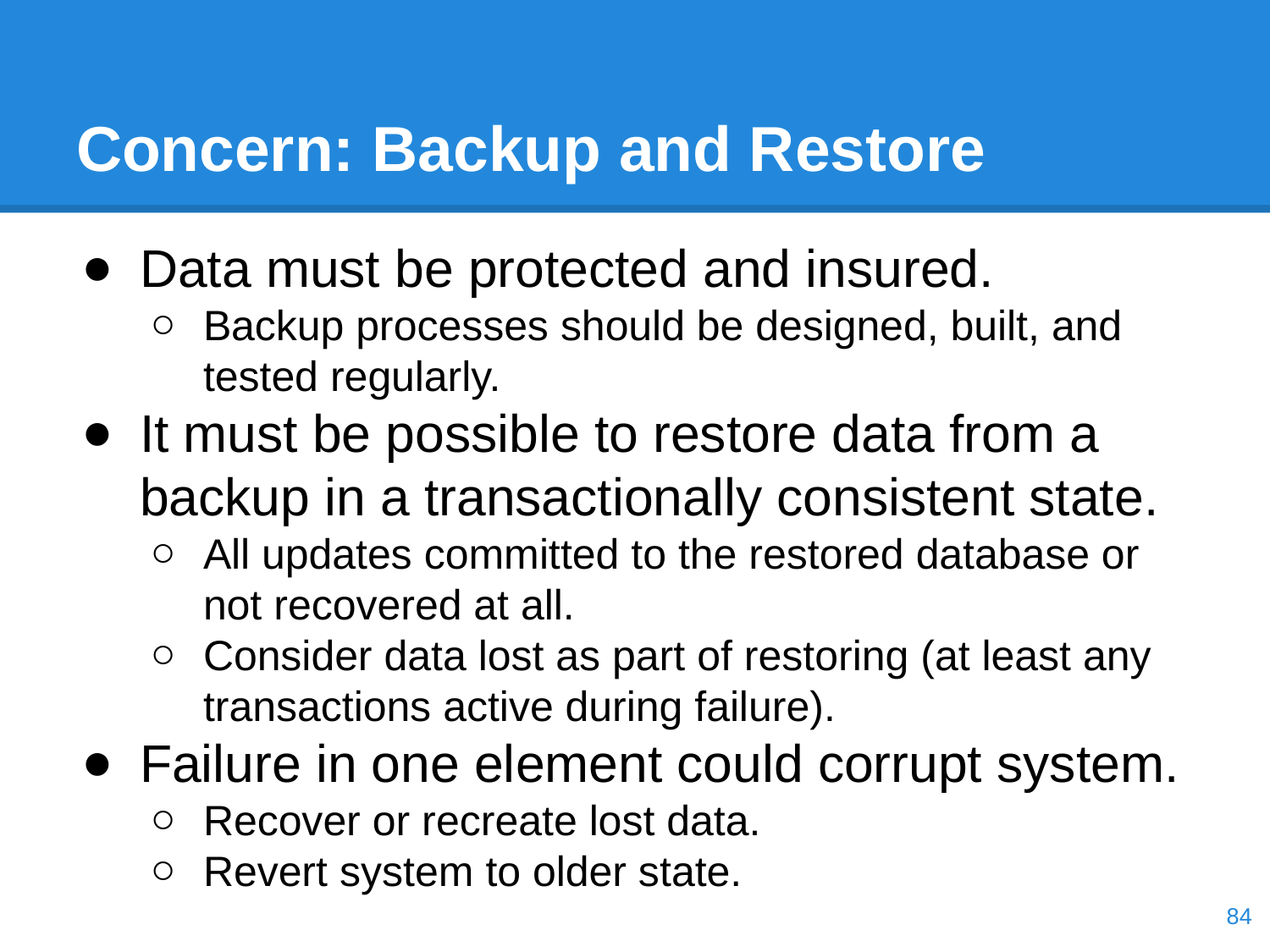

# Concern: Backup and Restore
Data must be protected and insured.
Backup processes should be designed, built, and tested regularly.
It must be possible to restore data from a backup in a transactionally consistent state.
All updates committed to the restored database or not recovered at all.
Consider data lost as part of restoring (at least any transactions active during failure).
Failure in one element could corrupt system.
Recover or recreate lost data.
Revert system to older state.
84